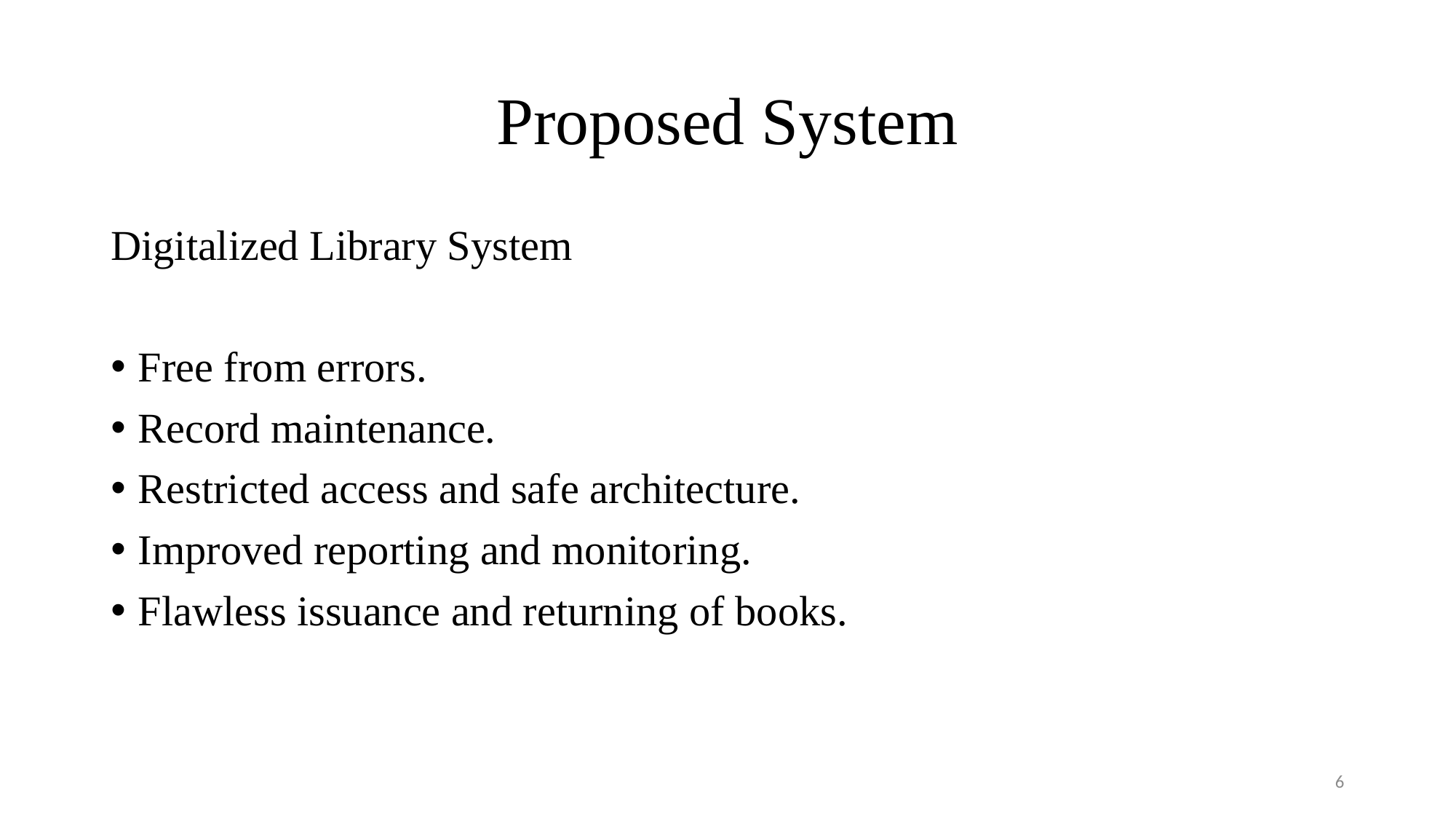

# Proposed System
Digitalized Library System

Free from errors.
Record maintenance.
Restricted access and safe architecture.
Improved reporting and monitoring.
Flawless issuance and returning of books.

6